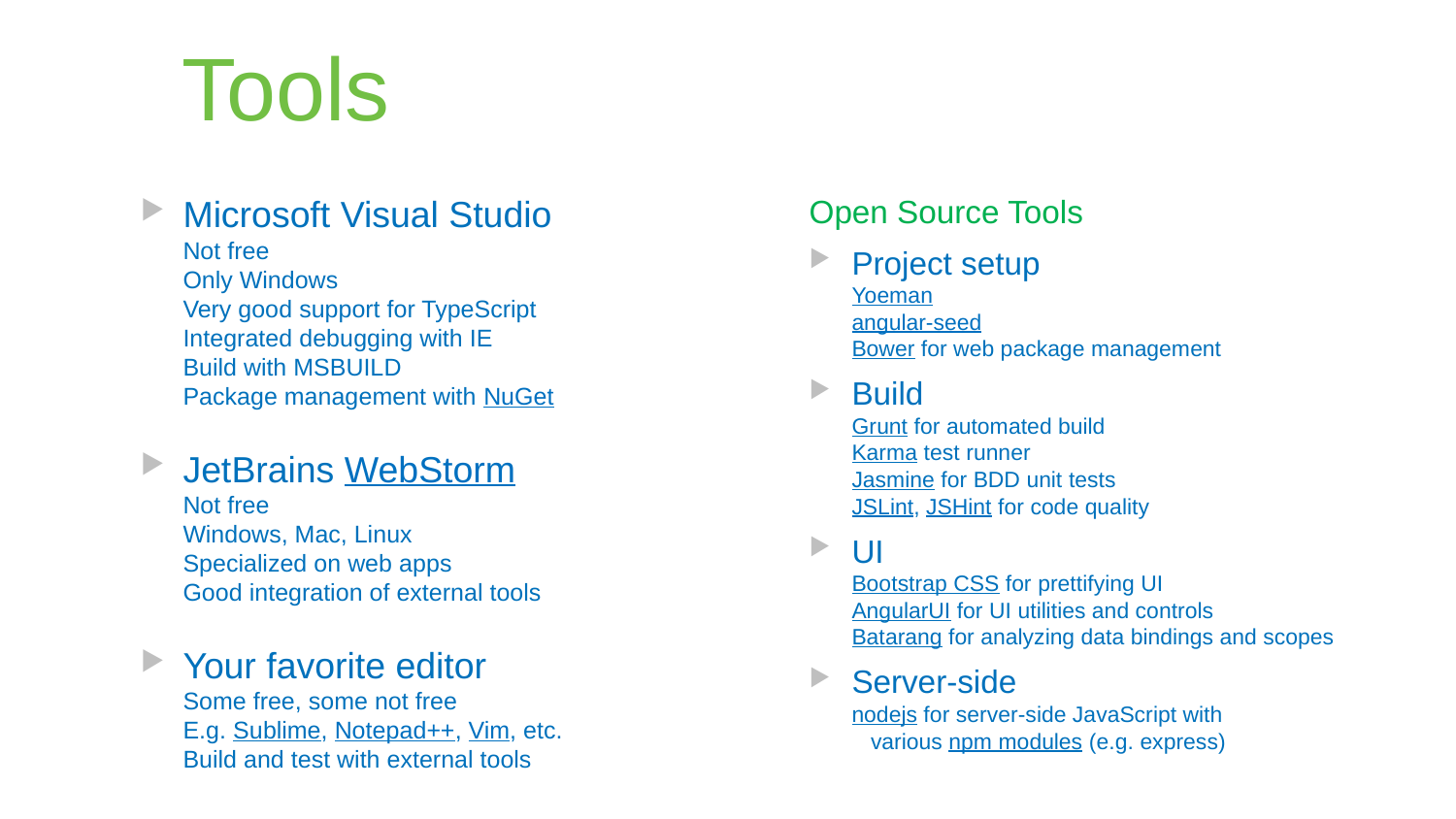

# Tools
Microsoft Visual Studio
Not free
Only Windows
Very good support for TypeScript
Integrated debugging with IE
Build with MSBUILD
Package management with NuGet
JetBrains WebStorm
Not free
Windows, Mac, Linux
Specialized on web apps
Good integration of external tools
Your favorite editor
Some free, some not free
E.g. Sublime, Notepad++, Vim, etc.
Build and test with external tools
Open Source Tools
Project setup
Yoeman
angular-seed
Bower for web package management
Build
Grunt for automated build
Karma test runner
Jasmine for BDD unit tests
JSLint, JSHint for code quality
UI
Bootstrap CSS for prettifying UI
AngularUI for UI utilities and controls
Batarang for analyzing data bindings and scopes
Server-side
nodejs for server-side JavaScript with
   various npm modules (e.g. express)